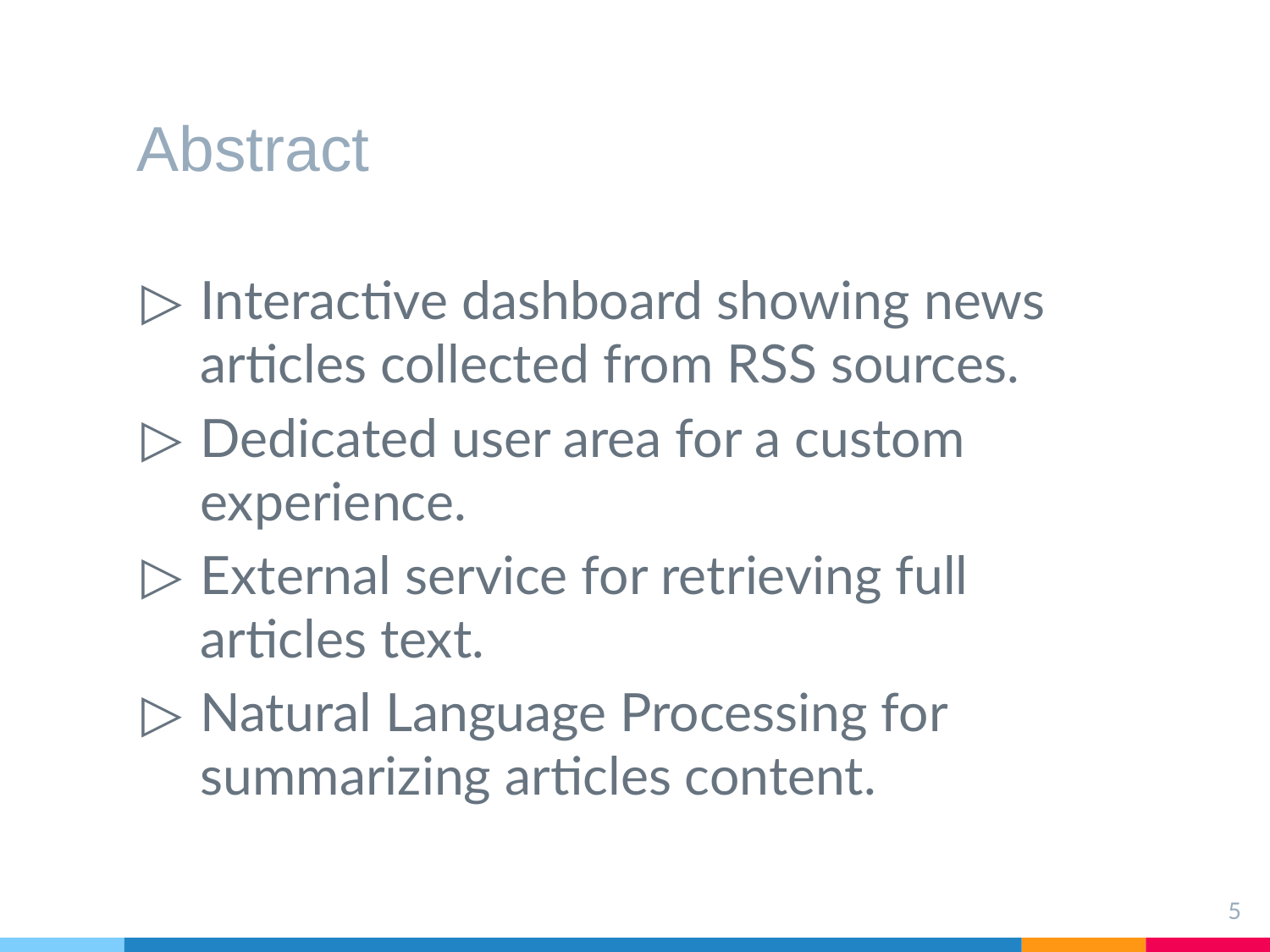

# Abstract
Interactive dashboard showing news articles collected from RSS sources.
Dedicated user area for a custom experience.
External service for retrieving full articles text.
Natural Language Processing for summarizing articles content.
5